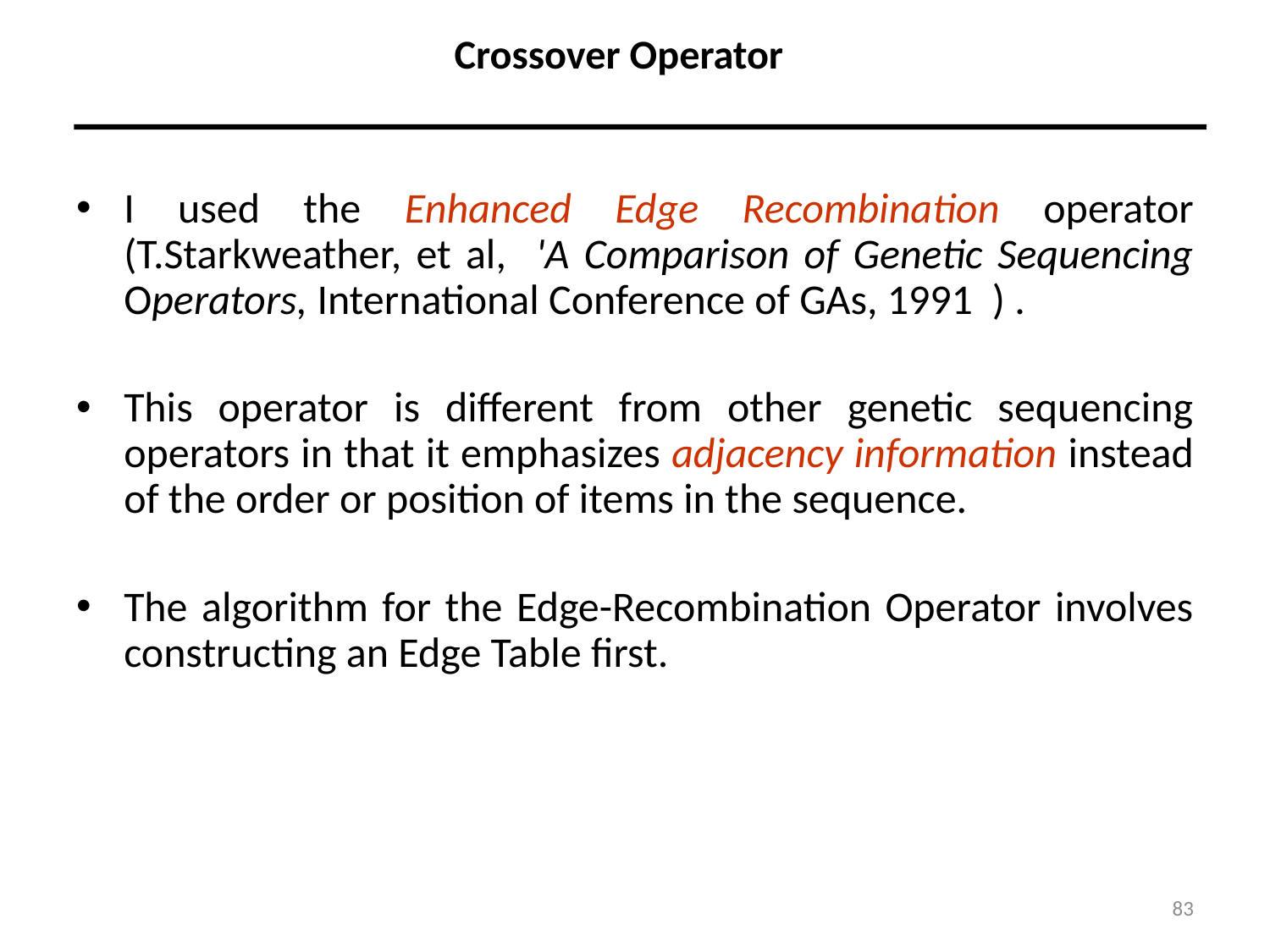

# Crossover Operator

I used the Enhanced Edge Recombination operator (T.Starkweather, et al,  'A Comparison of Genetic Sequencing Operators, International Conference of GAs, 1991  ) .

This operator is different from other genetic sequencing operators in that it emphasizes adjacency information instead of the order or position of items in the sequence.

The algorithm for the Edge-Recombination Operator involves constructing an Edge Table first.

83